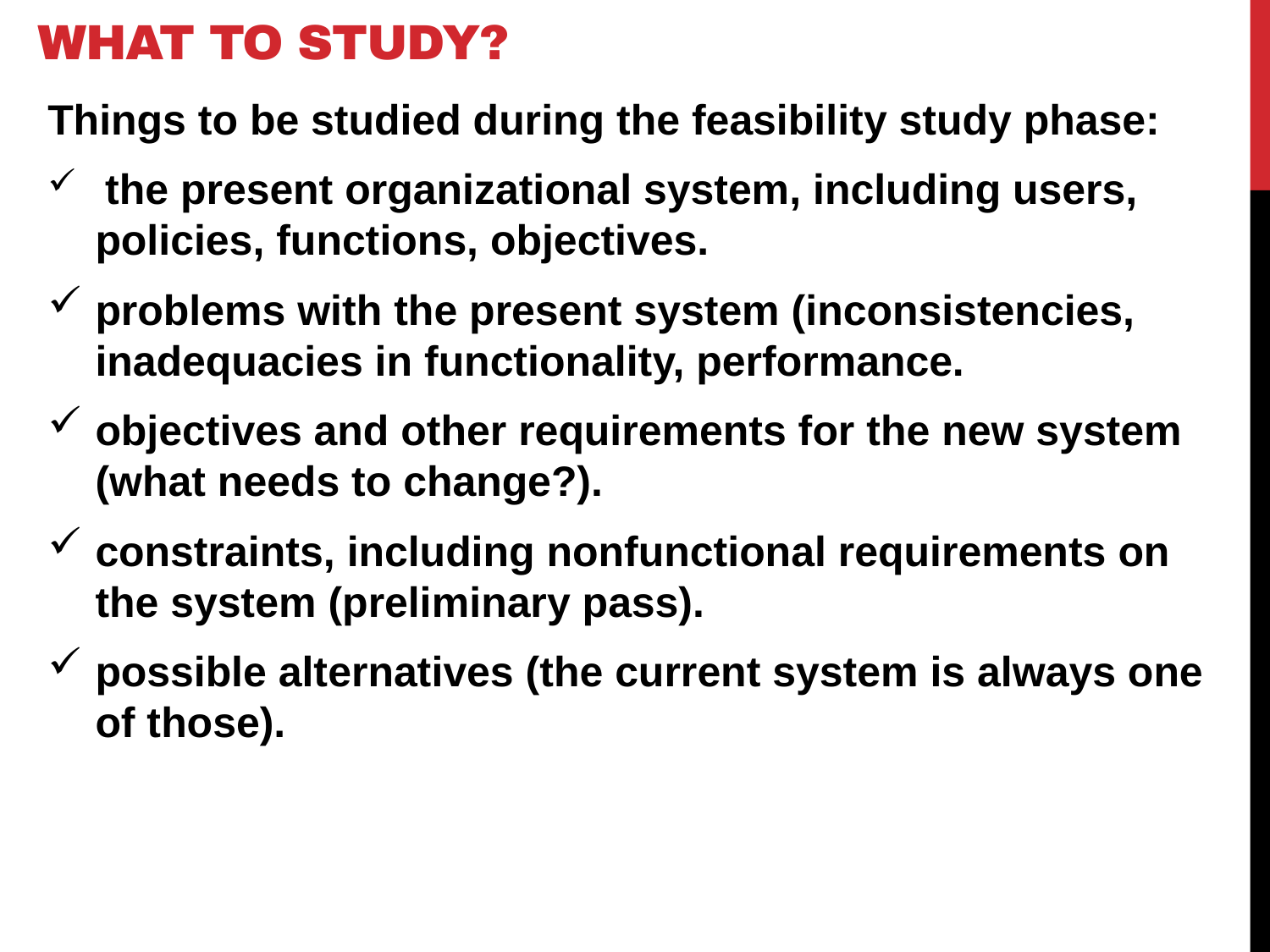

# What to study?
Things to be studied during the feasibility study phase:
 the present organizational system, including users,  policies, functions, objectives.
problems with the present system (inconsistencies, inadequacies in functionality, performance.
objectives and other requirements for the new system (what needs to change?).
constraints, including nonfunctional requirements on the system (preliminary pass).
possible alternatives (the current system is always one of those).